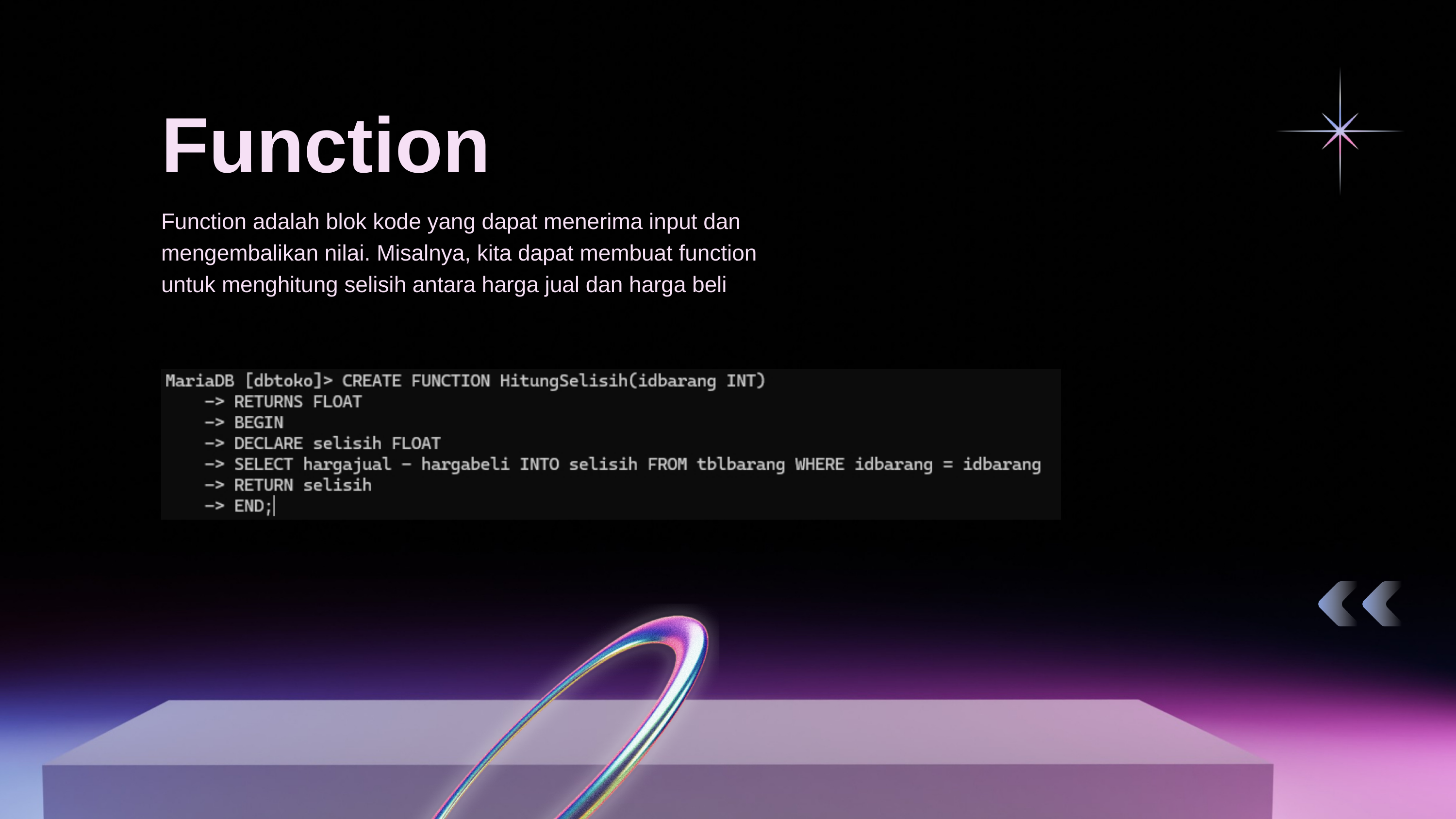

Function
Function adalah blok kode yang dapat menerima input dan mengembalikan nilai. Misalnya, kita dapat membuat function untuk menghitung selisih antara harga jual dan harga beli